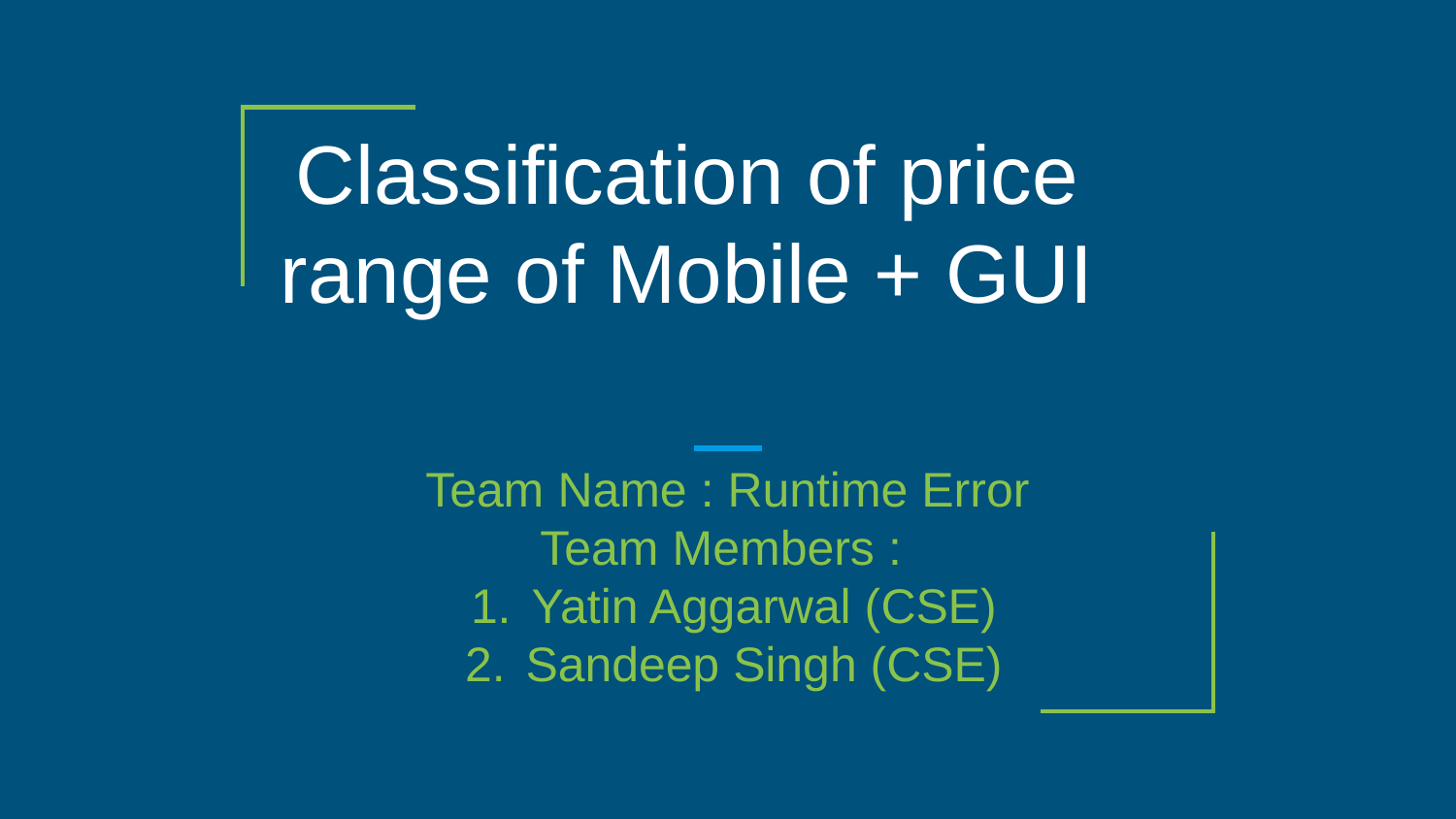

# Classification of price range of Mobile + GUI
Team Name : Runtime Error
Team Members :
Yatin Aggarwal (CSE)
Sandeep Singh (CSE)